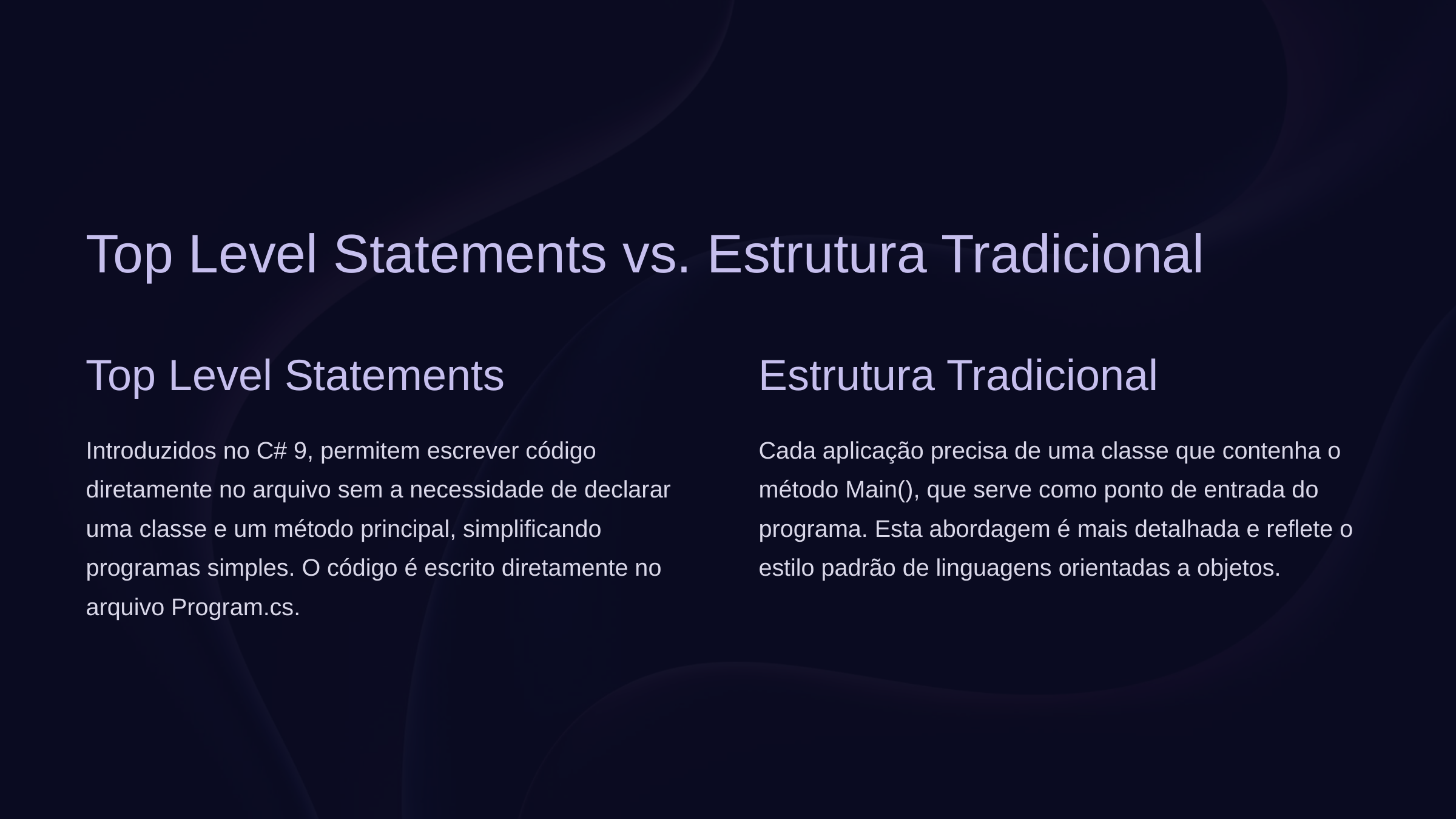

Top Level Statements vs. Estrutura Tradicional
Top Level Statements
Estrutura Tradicional
Introduzidos no C# 9, permitem escrever código diretamente no arquivo sem a necessidade de declarar uma classe e um método principal, simplificando programas simples. O código é escrito diretamente no arquivo Program.cs.
Cada aplicação precisa de uma classe que contenha o método Main(), que serve como ponto de entrada do programa. Esta abordagem é mais detalhada e reflete o estilo padrão de linguagens orientadas a objetos.